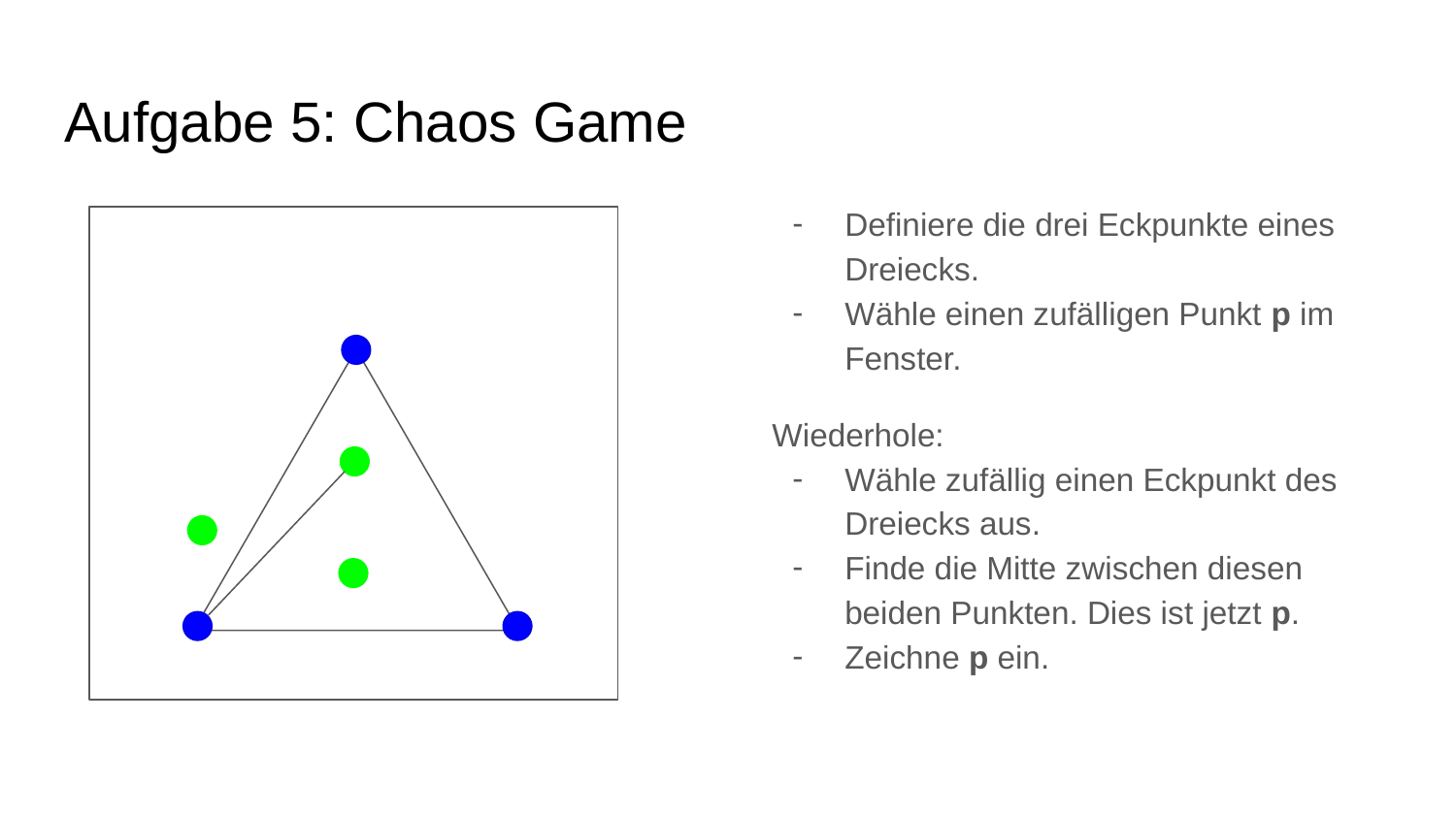

# Aufgabe 5: Chaos Game
Definiere die drei Eckpunkte eines Dreiecks.
Wähle einen zufälligen Punkt p im Fenster.
Wiederhole:
Wähle zufällig einen Eckpunkt des Dreiecks aus.
Finde die Mitte zwischen diesen beiden Punkten. Dies ist jetzt p.
Zeichne p ein.